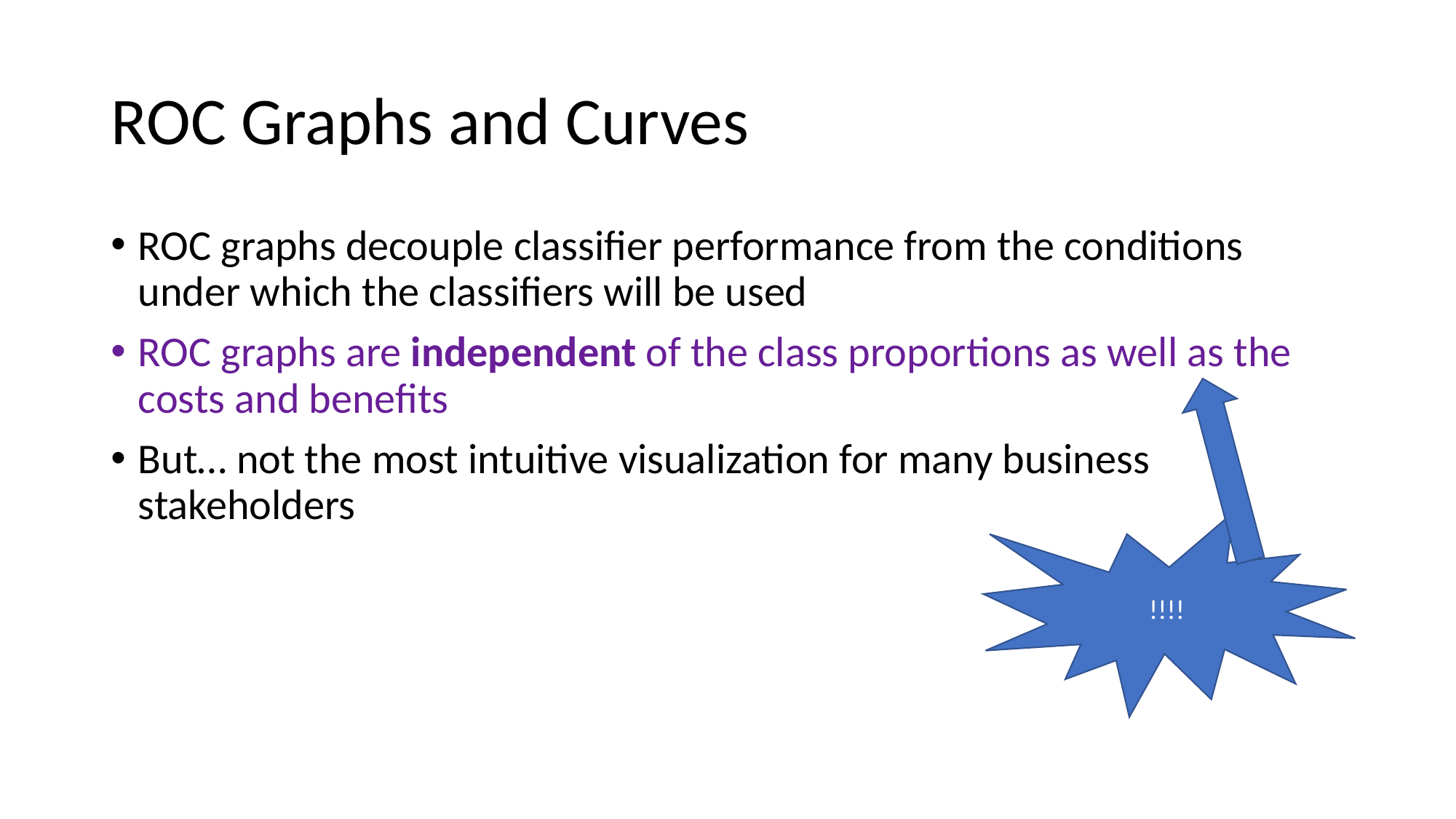

# ROC Graphs and Curves
ROC graphs decouple classifier performance from the conditions under which the classifiers will be used
ROC graphs are independent of the class proportions as well as the costs and benefits
But… not the most intuitive visualization for many business stakeholders

!!!!